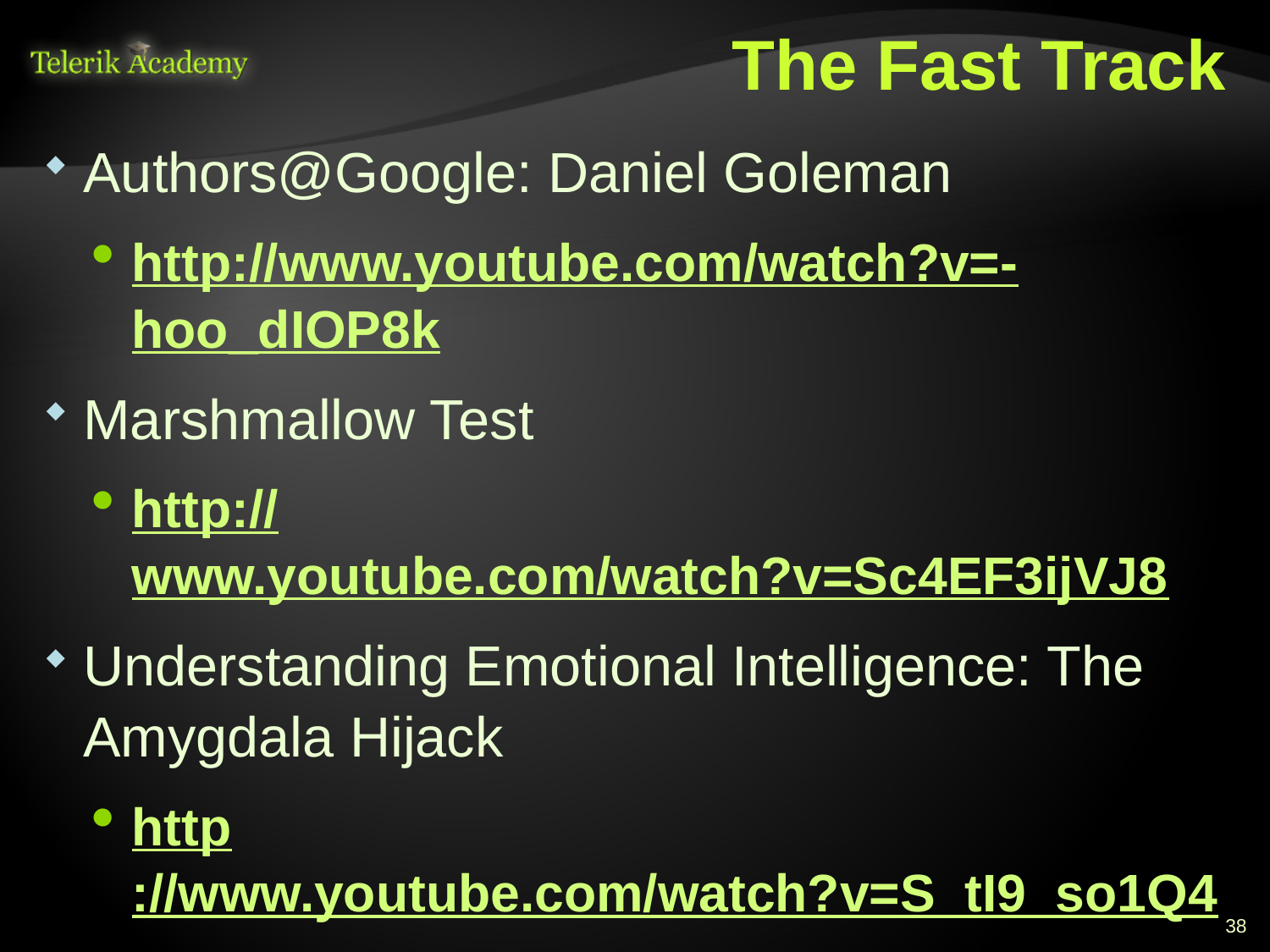

# The Fast Track
Authors@Google: Daniel Goleman
http://www.youtube.com/watch?v=-hoo_dIOP8k
Marshmallow Test
http://www.youtube.com/watch?v=Sc4EF3ijVJ8
Understanding Emotional Intelligence: The Amygdala Hijack
http://www.youtube.com/watch?v=S_tI9_so1Q4
38